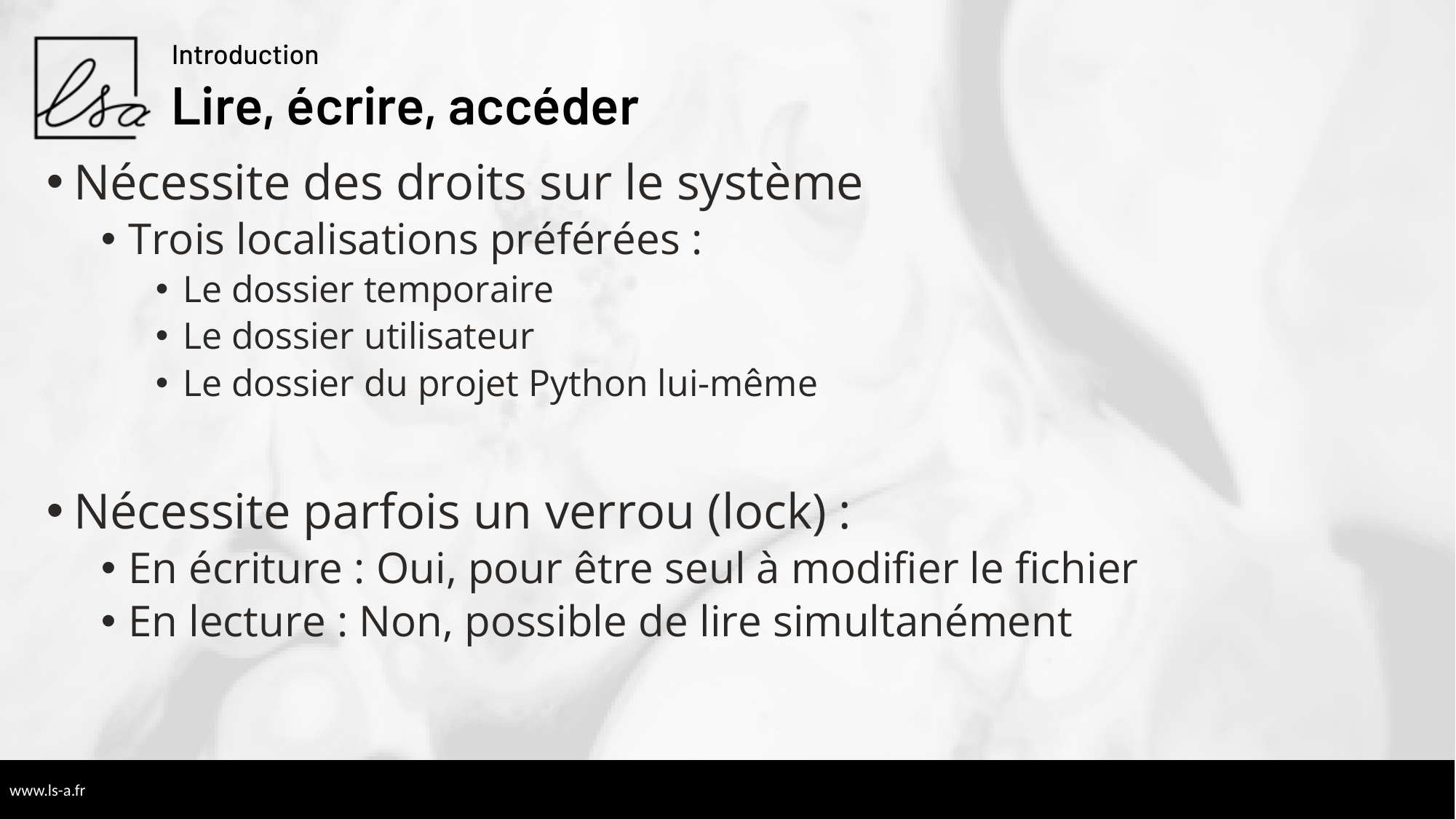

Introduction
# Lire, écrire, accéder
Nécessite des droits sur le système
Trois localisations préférées :
Le dossier temporaire
Le dossier utilisateur
Le dossier du projet Python lui-même

Nécessite parfois un verrou (lock) :
En écriture : Oui, pour être seul à modifier le fichier
En lecture : Non, possible de lire simultanément